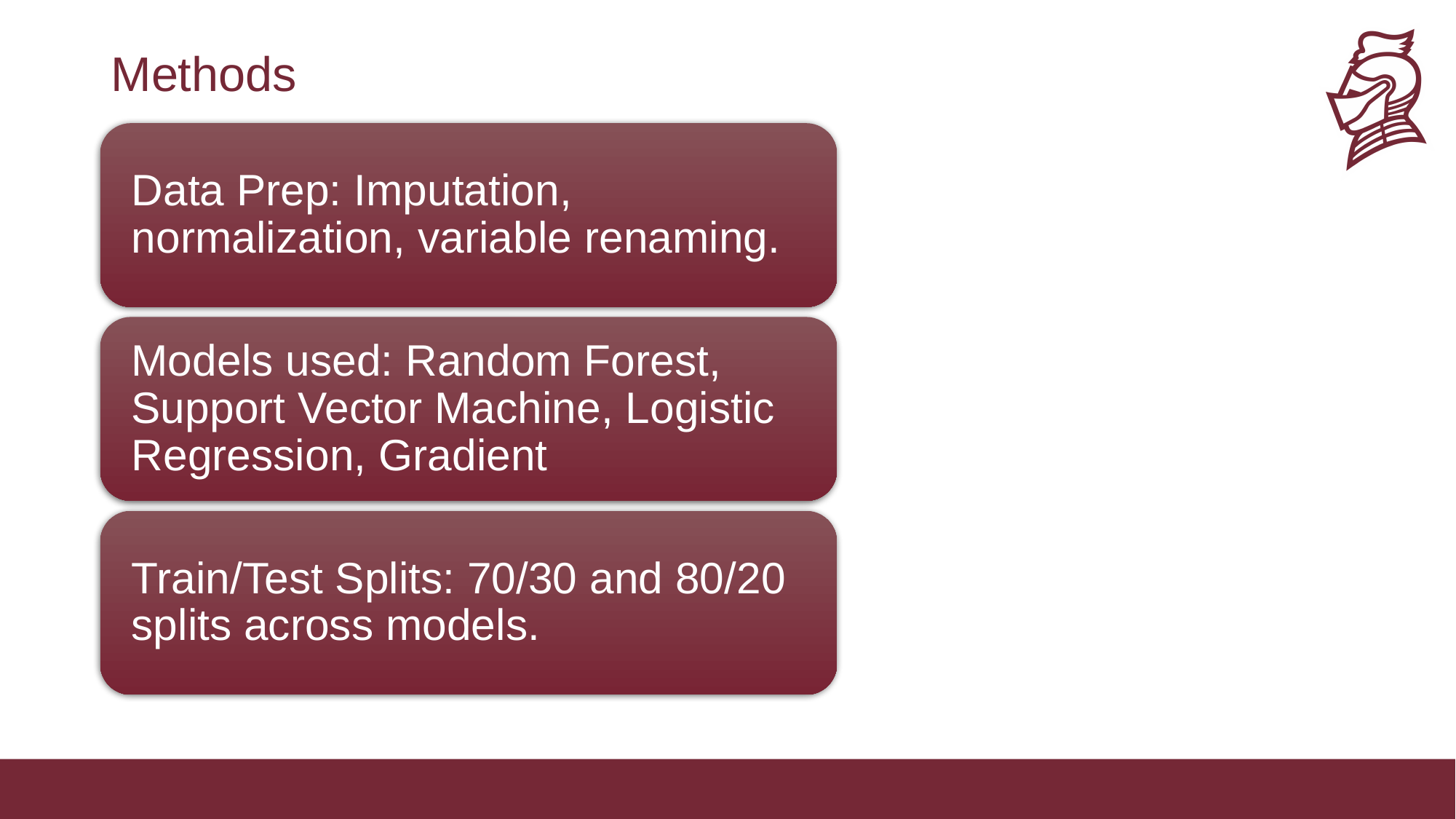

# Methods
Data Prep: Imputation, normalization, variable renaming.
Models used: Random Forest, Support Vector Machine, Logistic Regression, Gradient
Train/Test Splits: 70/30 and 80/20 splits across models.